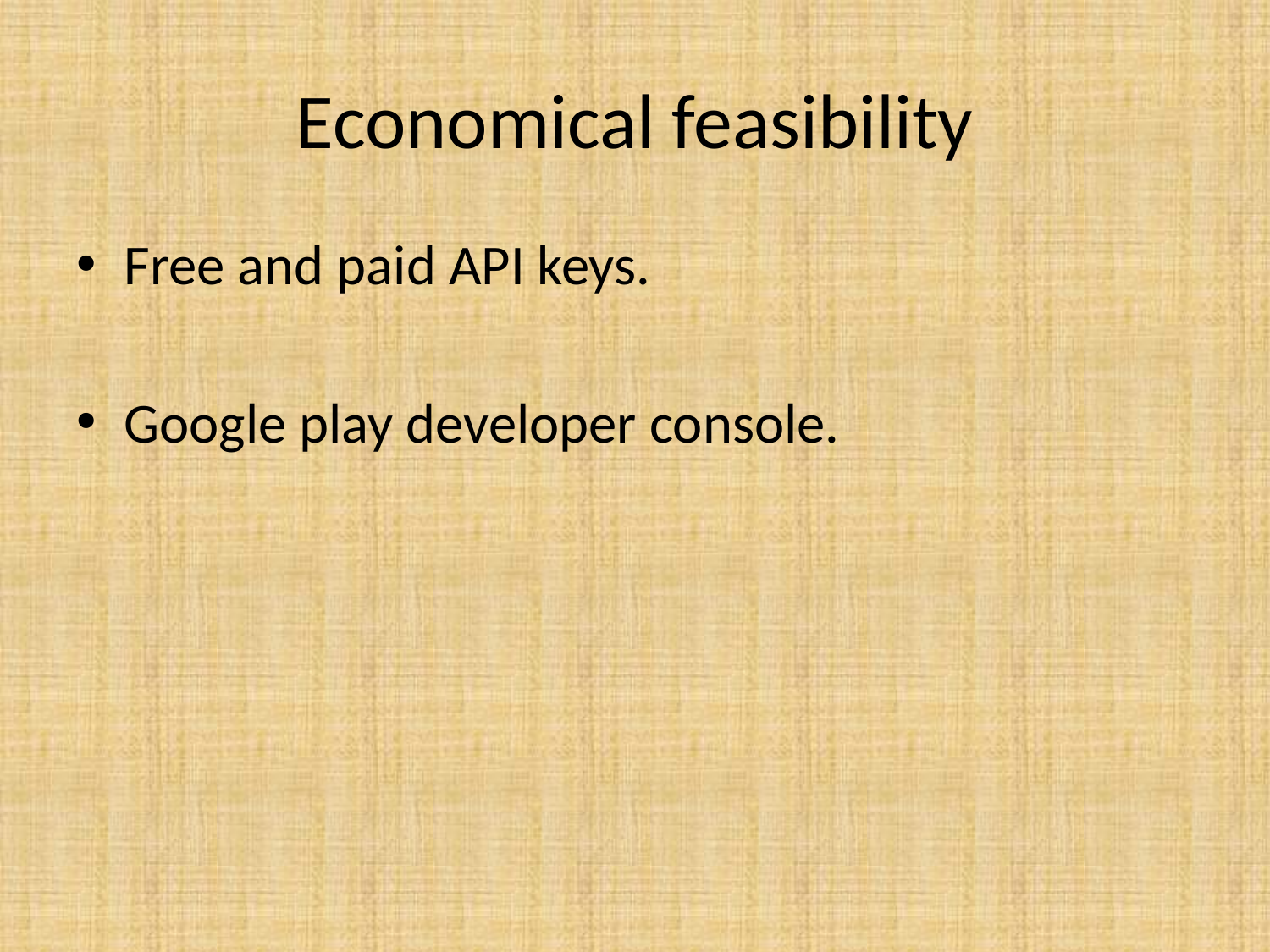

# Economical feasibility
Free and paid API keys.

Google play developer console.